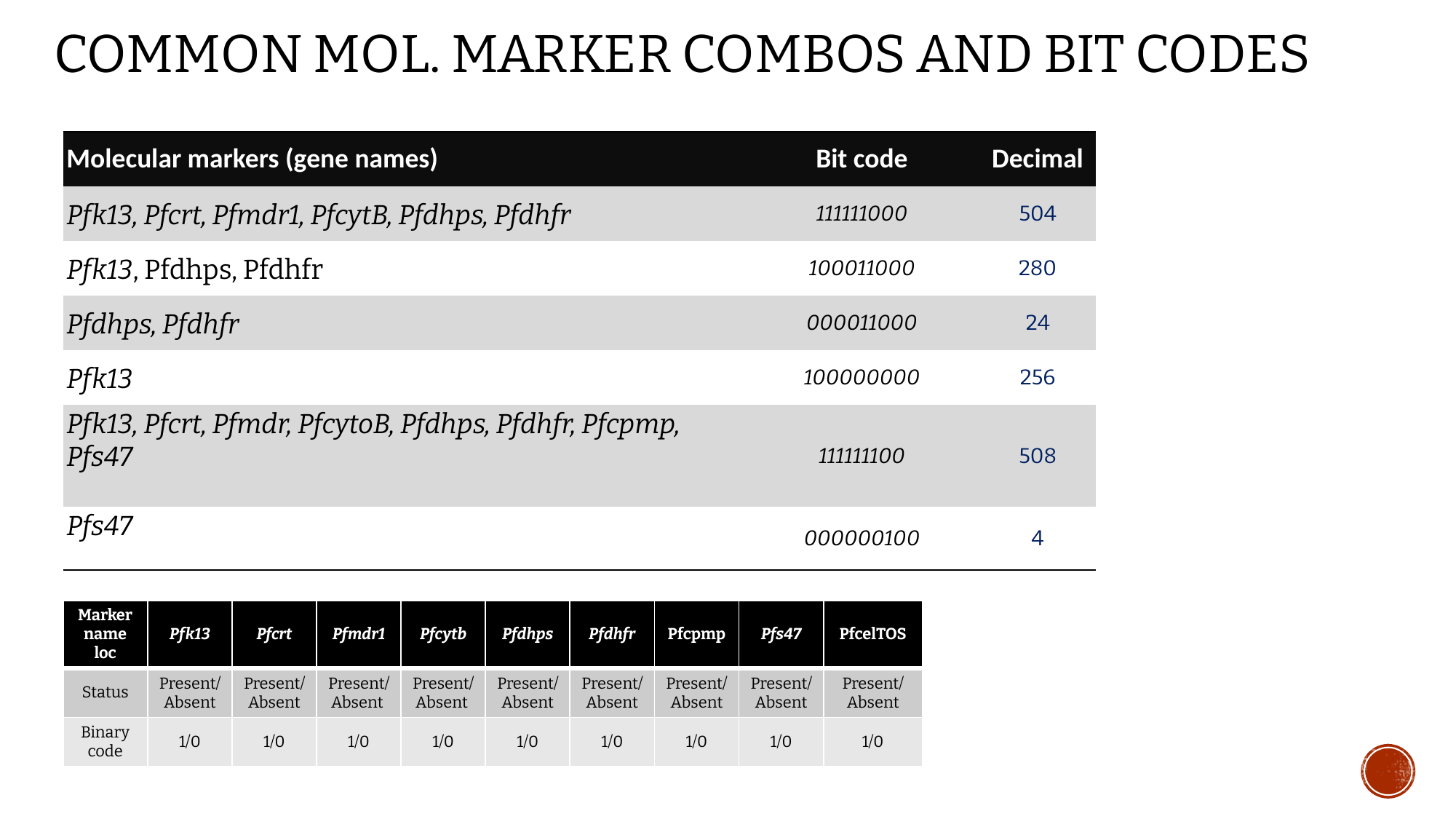

Common Mol. Marker combos and bit codes
| Molecular markers (gene names) | Bit code | Decimal |
| --- | --- | --- |
| Pfk13, Pfcrt, Pfmdr1, PfcytB, Pfdhps, Pfdhfr | 111111000 | 504 |
| Pfk13, Pfdhps, Pfdhfr | 100011000 | 280 |
| Pfdhps, Pfdhfr | 000011000 | 24 |
| Pfk13 | 100000000 | 256 |
| Pfk13, Pfcrt, Pfmdr, PfcytoB, Pfdhps, Pfdhfr, Pfcpmp, Pfs47 | 111111100 | 508 |
| Pfs47 | 000000100 | 4 |

| Marker name loc | Pfk13 | Pfcrt | Pfmdr1 | Pfcytb | Pfdhps | Pfdhfr | Pfcpmp | Pfs47 | PfcelTOS |
| --- | --- | --- | --- | --- | --- | --- | --- | --- | --- |
| Status | Present/Absent | Present/Absent | Present/Absent | Present/Absent | Present/Absent | Present/Absent | Present/Absent | Present/Absent | Present/Absent |
| Binary code | 1/0 | 1/0 | 1/0 | 1/0 | 1/0 | 1/0 | 1/0 | 1/0 | 1/0 |